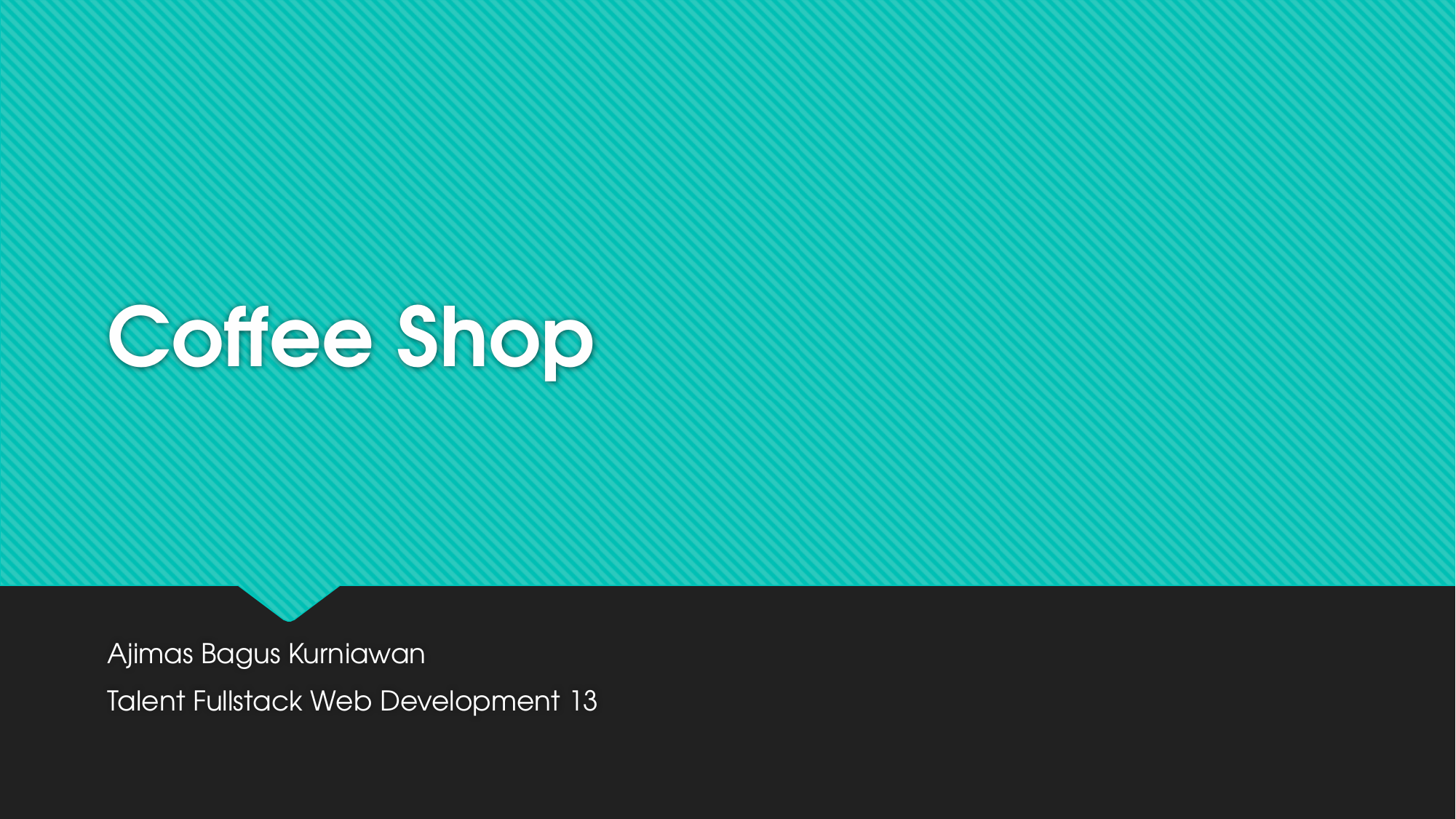

# Coffee Shop
Ajimas Bagus Kurniawan
Talent Fullstack Web Development 13